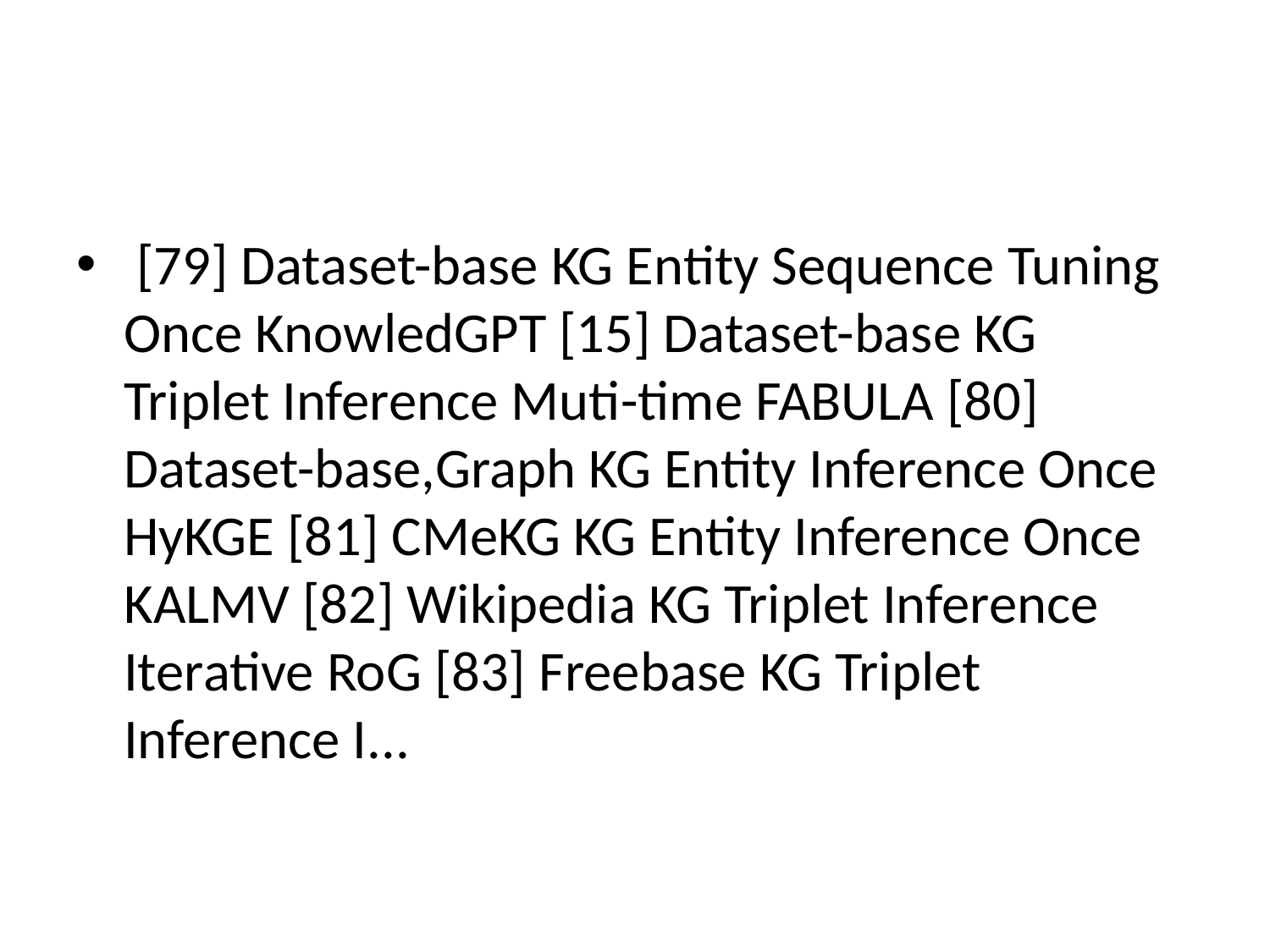

#
 [79] Dataset-base KG Entity Sequence Tuning Once KnowledGPT [15] Dataset-base KG Triplet Inference Muti-time FABULA [80] Dataset-base,Graph KG Entity Inference Once HyKGE [81] CMeKG KG Entity Inference Once KALMV [82] Wikipedia KG Triplet Inference Iterative RoG [83] Freebase KG Triplet Inference I...